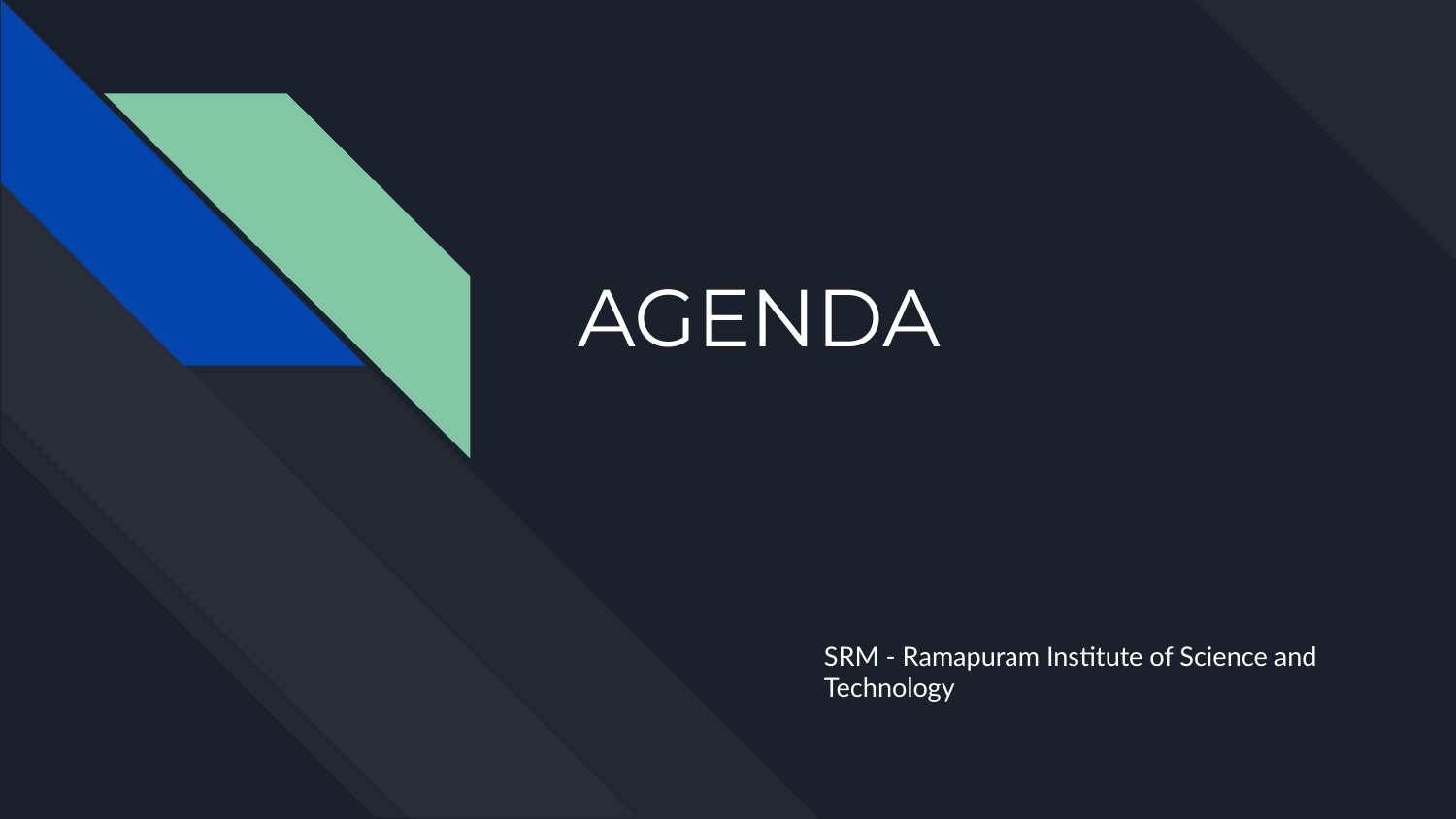

# AGENDA
SRM - Ramapuram Institute of Science and Technology